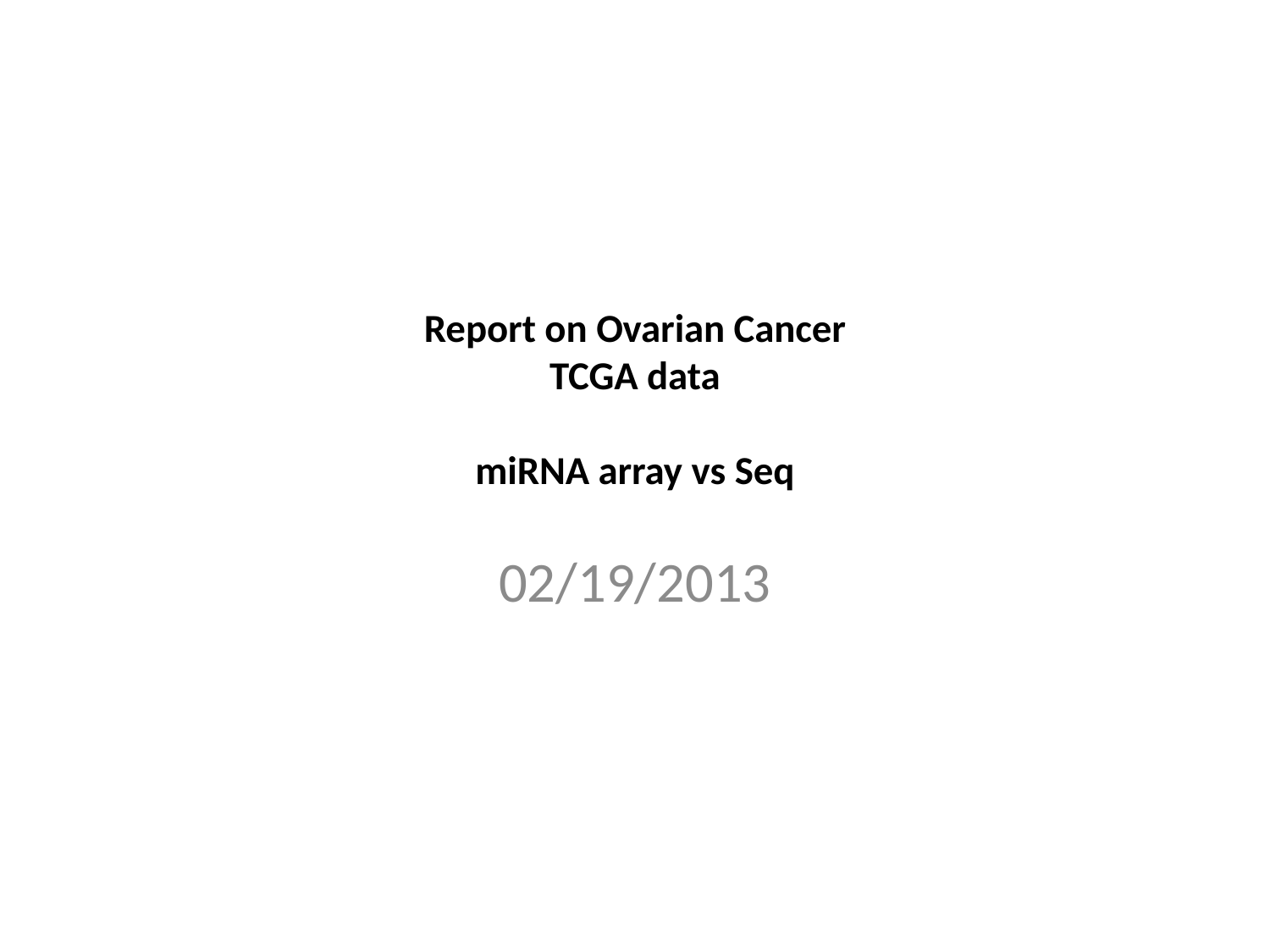

# Report on Ovarian Cancer TCGA data miRNA array vs Seq
02/19/2013